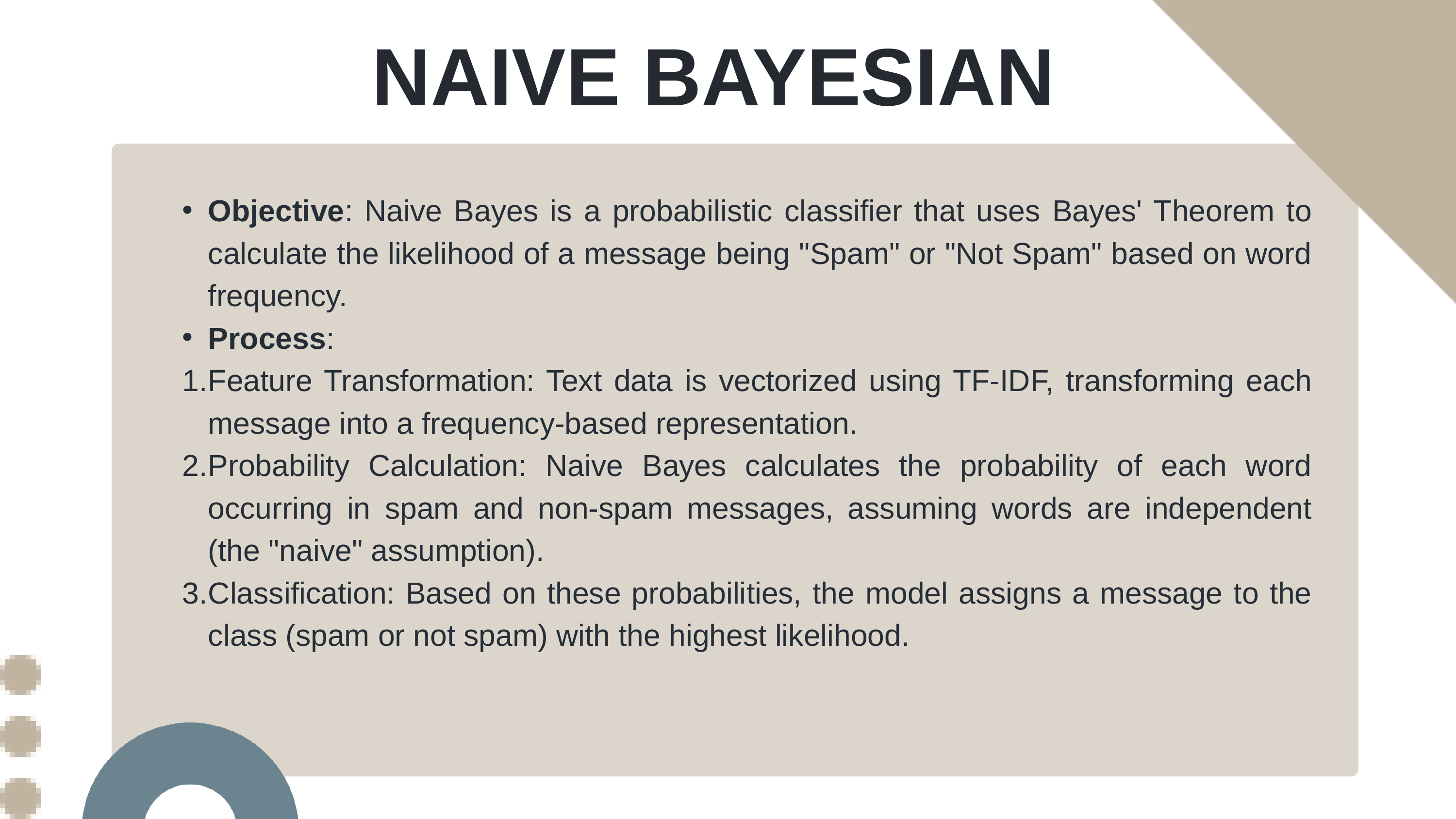

NAIVE BAYESIAN

Objective: Naive Bayes is a probabilistic classifier that uses Bayes' Theorem to calculate the likelihood of a message being "Spam" or "Not Spam" based on word frequency.
Process:
Feature Transformation: Text data is vectorized using TF-IDF, transforming each message into a frequency-based representation.
Probability Calculation: Naive Bayes calculates the probability of each word occurring in spam and non-spam messages, assuming words are independent (the "naive" assumption).
Classification: Based on these probabilities, the model assigns a message to the class (spam or not spam) with the highest likelihood.